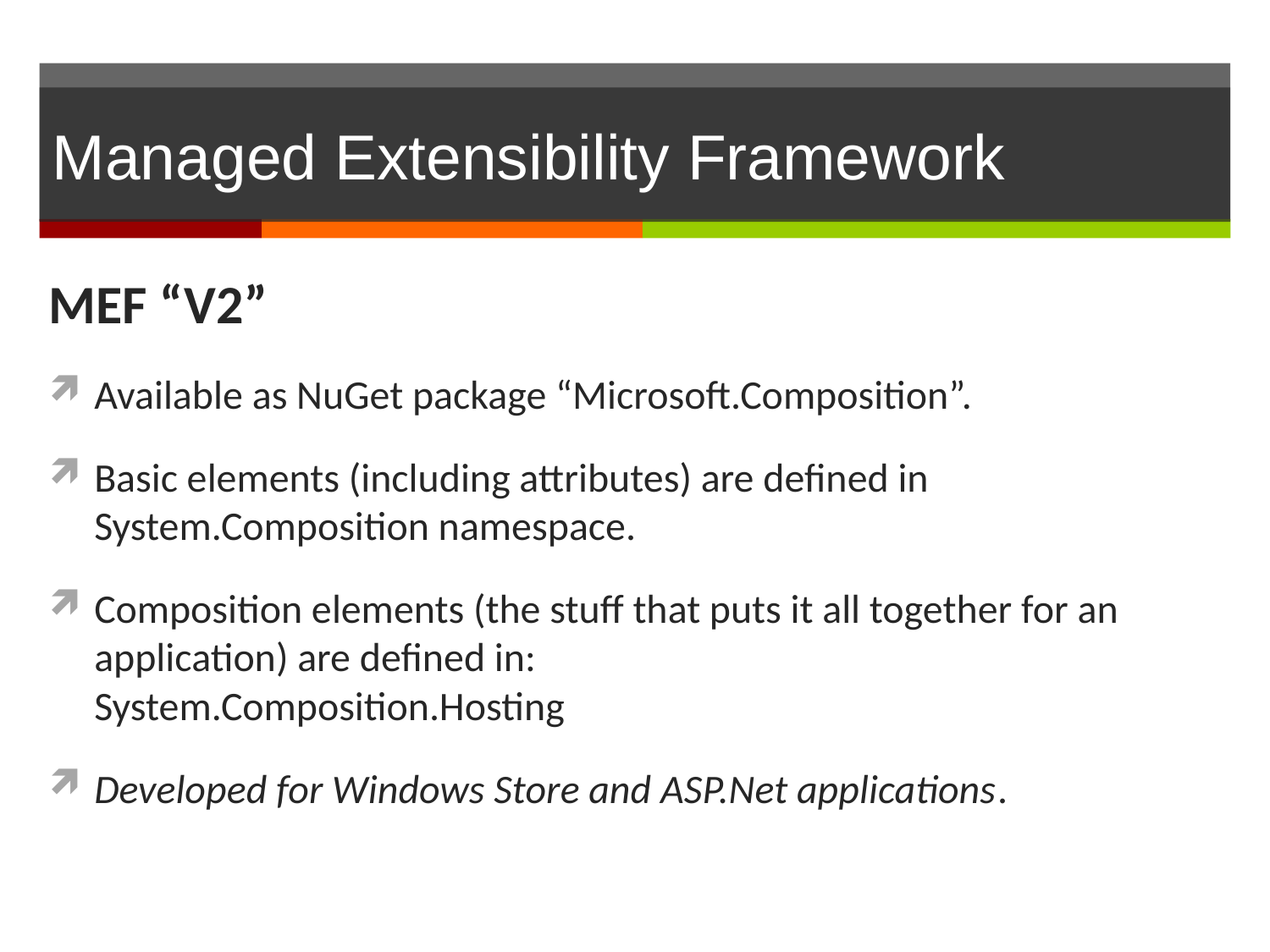

# Managed Extensibility Framework
MEF “V2”
Available as NuGet package “Microsoft.Composition”.
Basic elements (including attributes) are defined in
System.Composition namespace.
Composition elements (the stuff that puts it all together for an application) are defined in:
System.Composition.Hosting
Developed for Windows Store and ASP.Net applications.